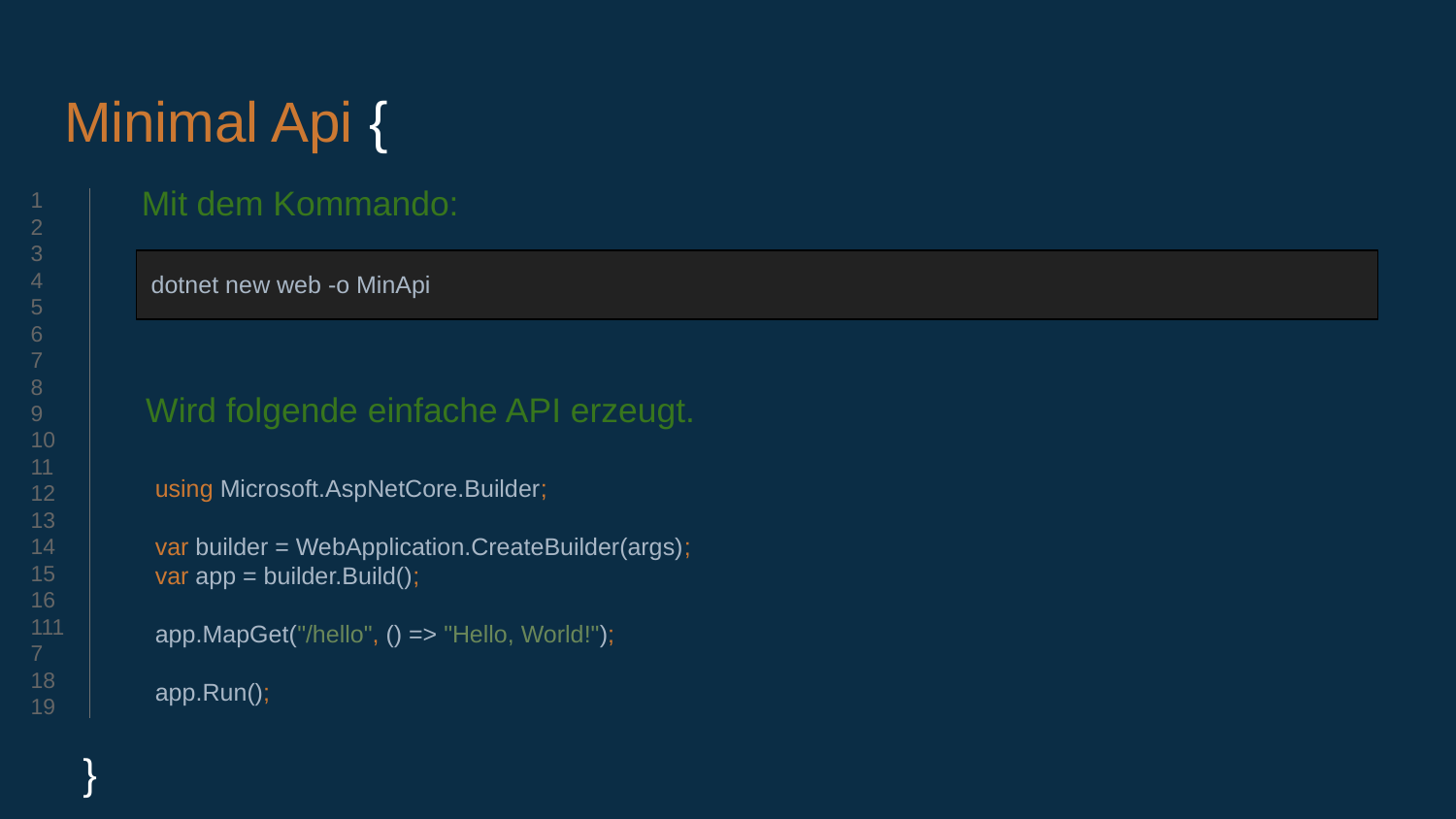

Minimal Api {
Mit dem Kommando:
1
2
3
4
5
6
7
8
9
10
11
12
13
14
15
16
1117
18
19
}
dotnet new web -o MinApi
Wird folgende einfache API erzeugt.
using Microsoft.AspNetCore.Builder;

var builder = WebApplication.CreateBuilder(args);
var app = builder.Build();

app.MapGet("/hello", () => "Hello, World!");

app.Run();